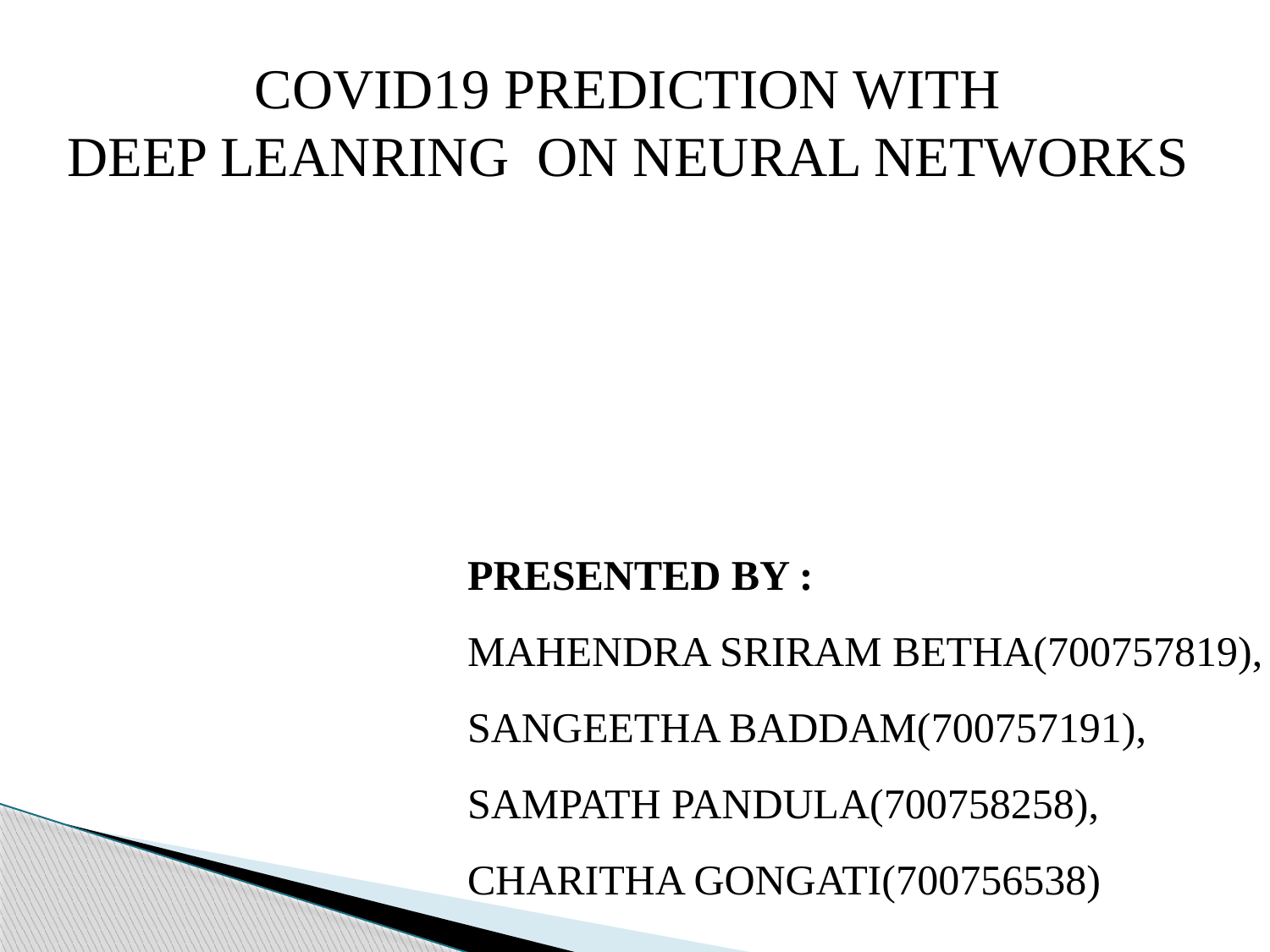

COVID19 PREDICTION WITH
DEEP LEANRING  ON NEURAL NETWORKS
PRESENTED BY :
MAHENDRA SRIRAM BETHA(700757819),
SANGEETHA BADDAM(700757191),
SAMPATH PANDULA(700758258),
CHARITHA GONGATI(700756538)